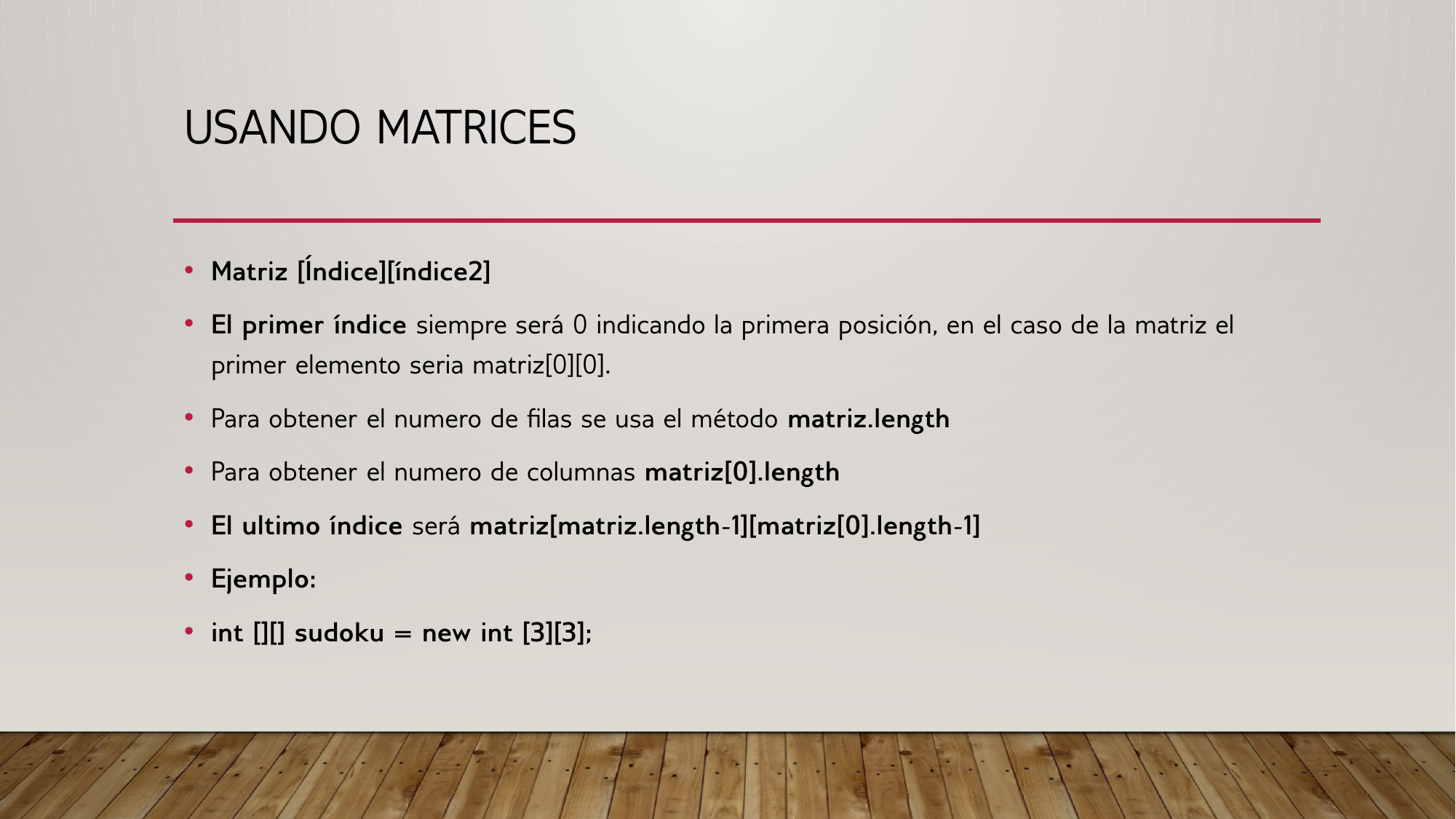

# Usando Matrices
Matriz [Índice][índice2]
El primer índice siempre será 0 indicando la primera posición, en el caso de la matriz el primer elemento seria matriz[0][0].
Para obtener el numero de filas se usa el método matriz.length
Para obtener el numero de columnas matriz[0].length
El ultimo índice será matriz[matriz.length-1][matriz[0].length-1]
Ejemplo:
int [][] sudoku = new int [3][3];